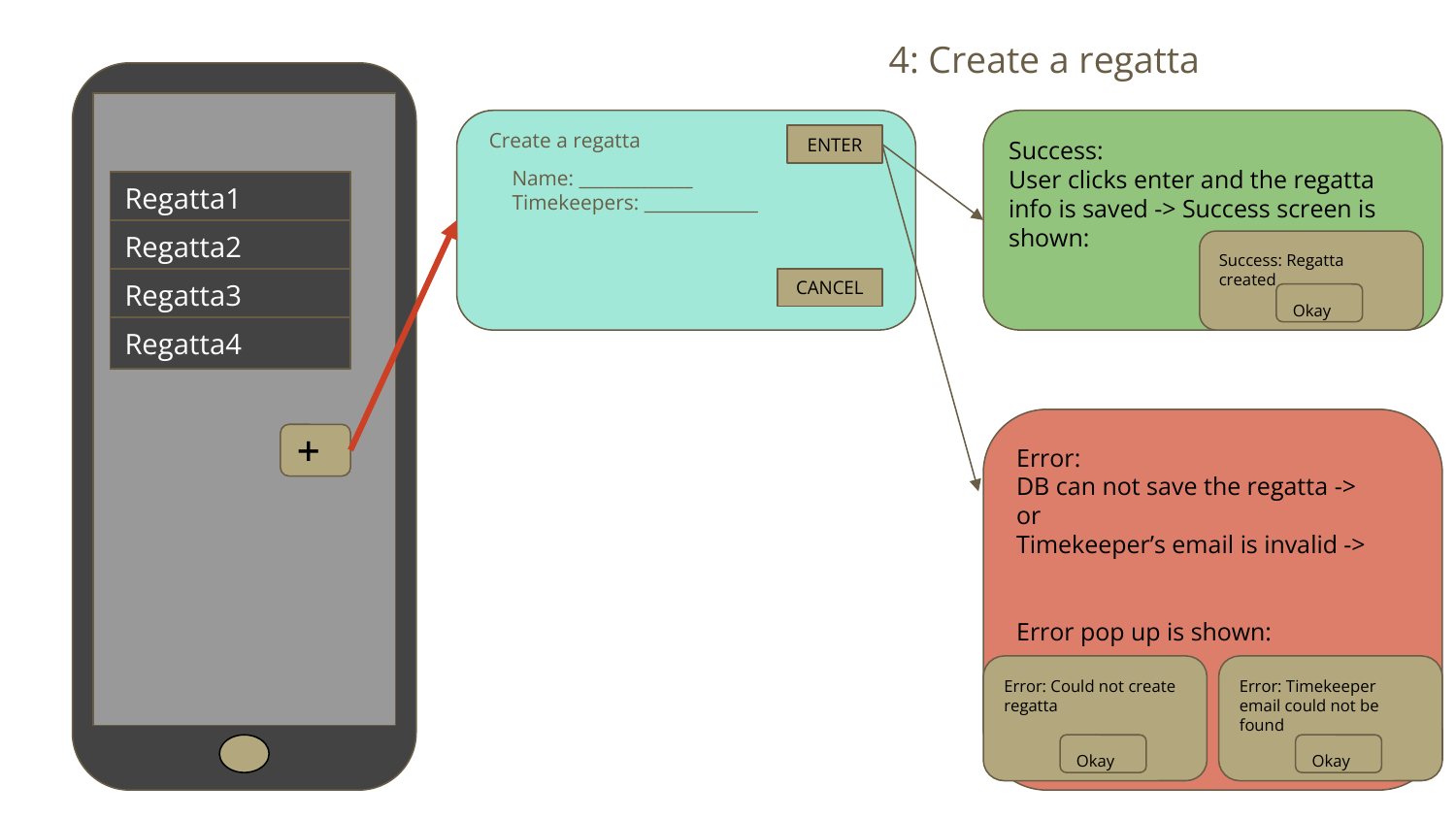

4: Create a regatta

Success:
User clicks enter and the regatta info is saved -> Success screen is shown:
Create a regatta
ENTER
Name: _____________
Timekeepers: _____________
Regatta1
Regatta2
Success: Regatta created
Regatta3
CANCEL
Okay
Regatta4
Error:
DB can not save the regatta ->
or
Timekeeper’s email is invalid ->

Error pop up is shown:
➕
Error: Could not create regatta
Error: Timekeeper email could not be found
Okay
Okay